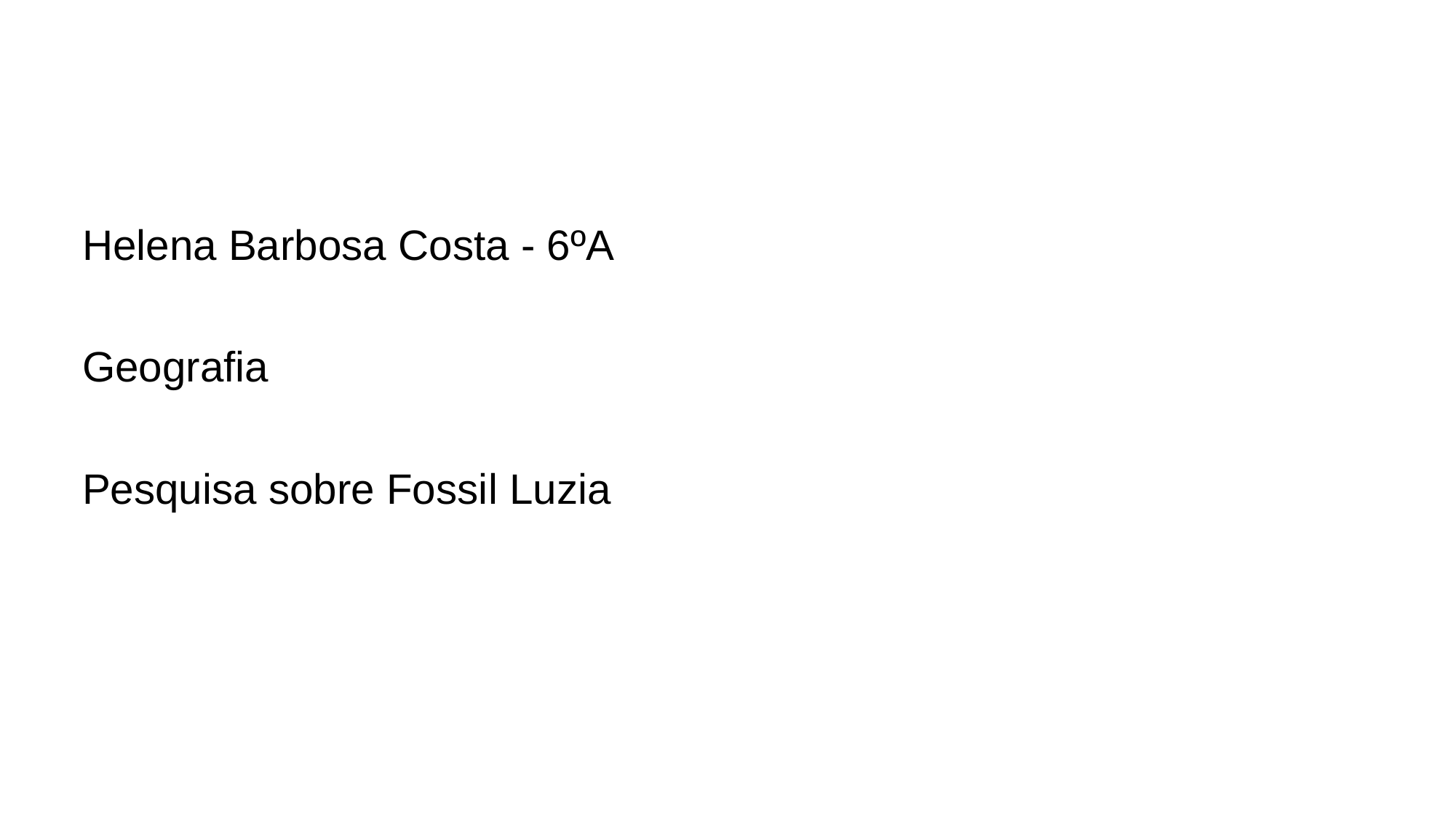

Helena Barbosa Costa - 6ºA

Geografia

Pesquisa sobre Fossil Luzia